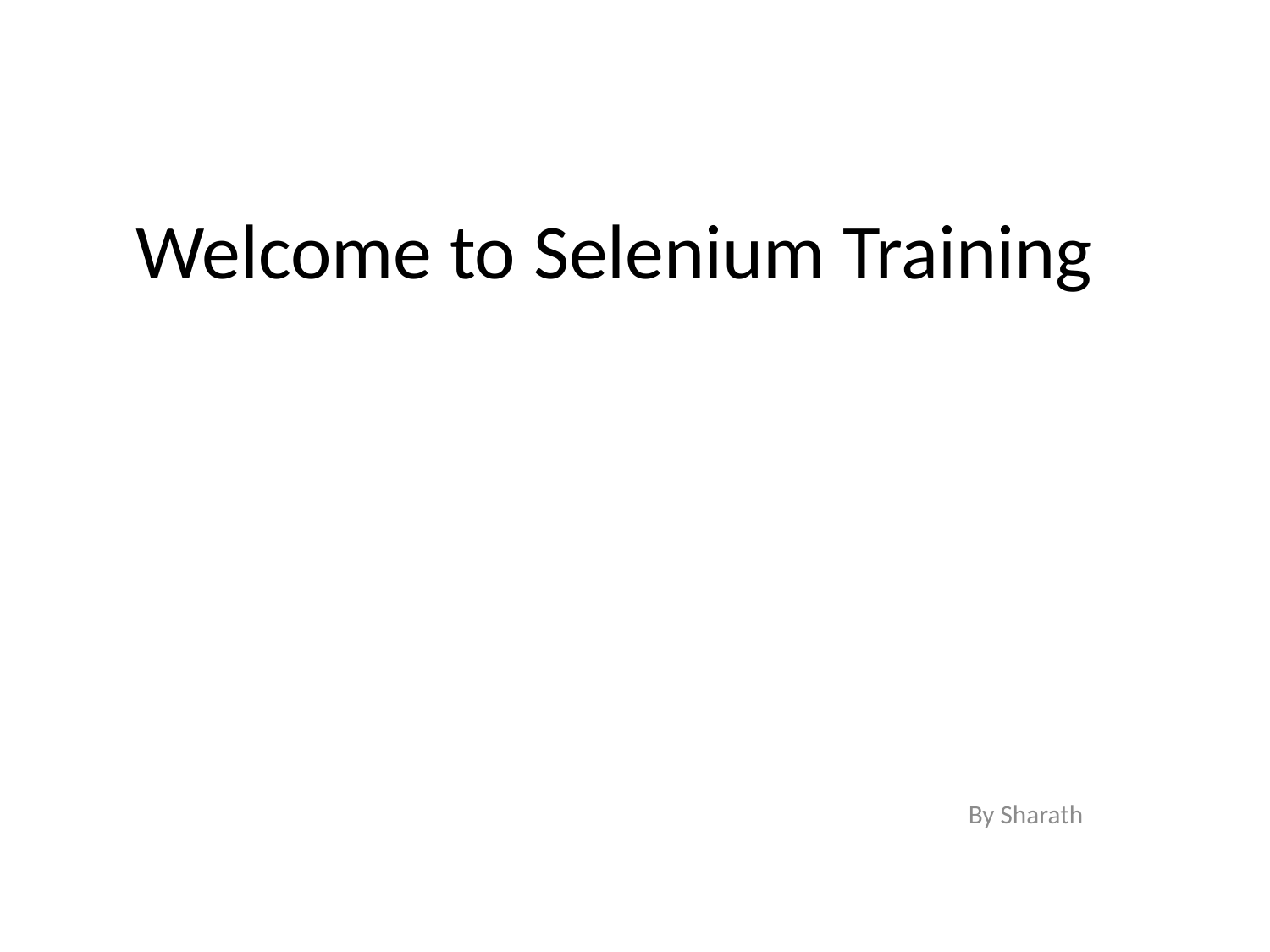

# Welcome to Selenium Training

			By Sharath